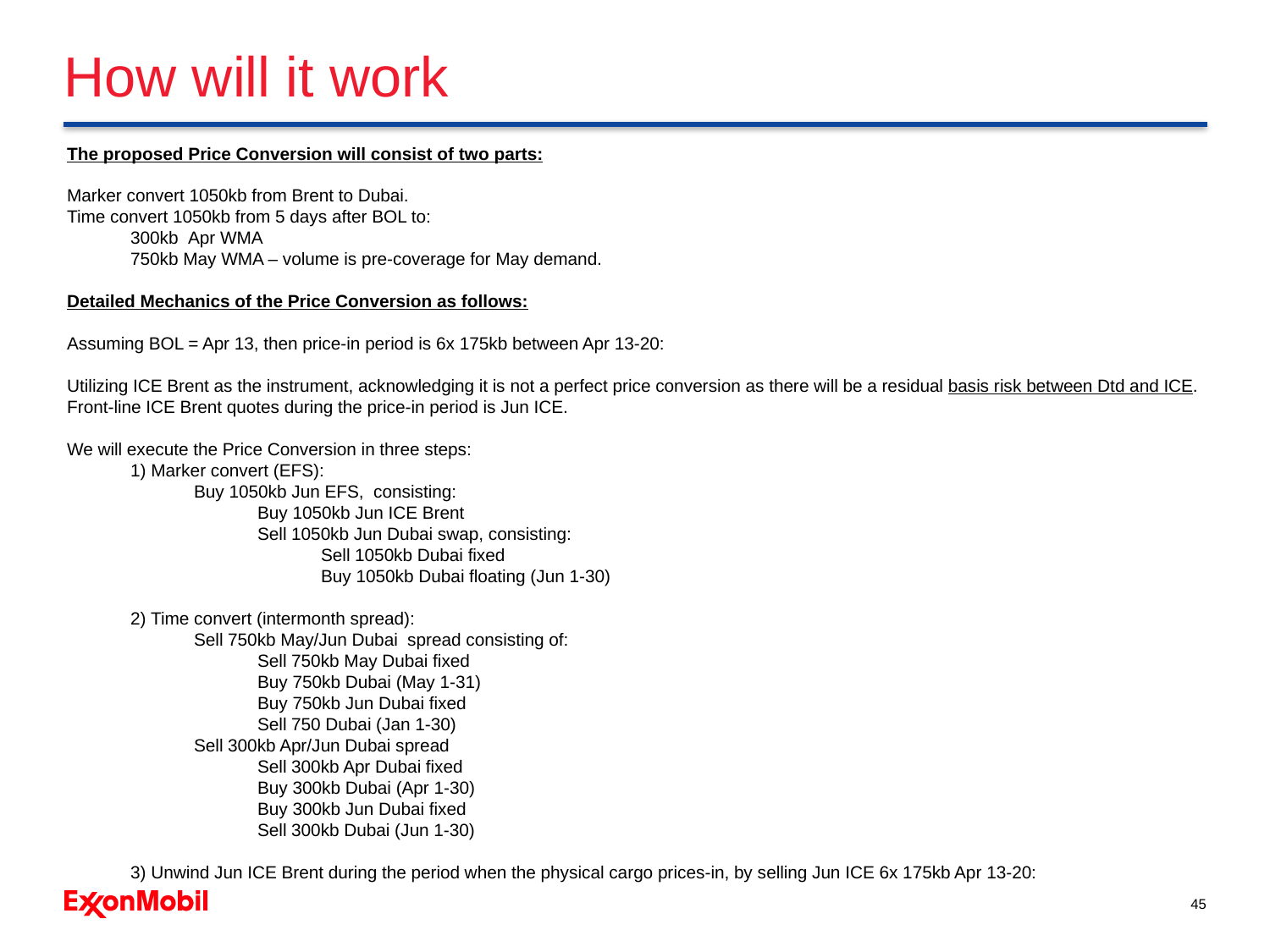

# How will it work
The proposed Price Conversion will consist of two parts:

Marker convert 1050kb from Brent to Dubai.
Time convert 1050kb from 5 days after BOL to:
300kb  Apr WMA
750kb May WMA – volume is pre-coverage for May demand.

Detailed Mechanics of the Price Conversion as follows:

Assuming BOL = Apr 13, then price-in period is 6x 175kb between Apr 13-20:

Utilizing ICE Brent as the instrument, acknowledging it is not a perfect price conversion as there will be a residual basis risk between Dtd and ICE.
Front-line ICE Brent quotes during the price-in period is Jun ICE.

We will execute the Price Conversion in three steps:
1) Marker convert (EFS):
Buy 1050kb Jun EFS,  consisting:
Buy 1050kb Jun ICE Brent
Sell 1050kb Jun Dubai swap, consisting:
Sell 1050kb Dubai fixed
Buy 1050kb Dubai floating (Jun 1-30)

2) Time convert (intermonth spread):
Sell 750kb May/Jun Dubai  spread consisting of:
Sell 750kb May Dubai fixed
Buy 750kb Dubai (May 1-31)
Buy 750kb Jun Dubai fixed
Sell 750 Dubai (Jan 1-30)
Sell 300kb Apr/Jun Dubai spread
Sell 300kb Apr Dubai fixed
Buy 300kb Dubai (Apr 1-30)
Buy 300kb Jun Dubai fixed
Sell 300kb Dubai (Jun 1-30)

3) Unwind Jun ICE Brent during the period when the physical cargo prices-in, by selling Jun ICE 6x 175kb Apr 13-20: